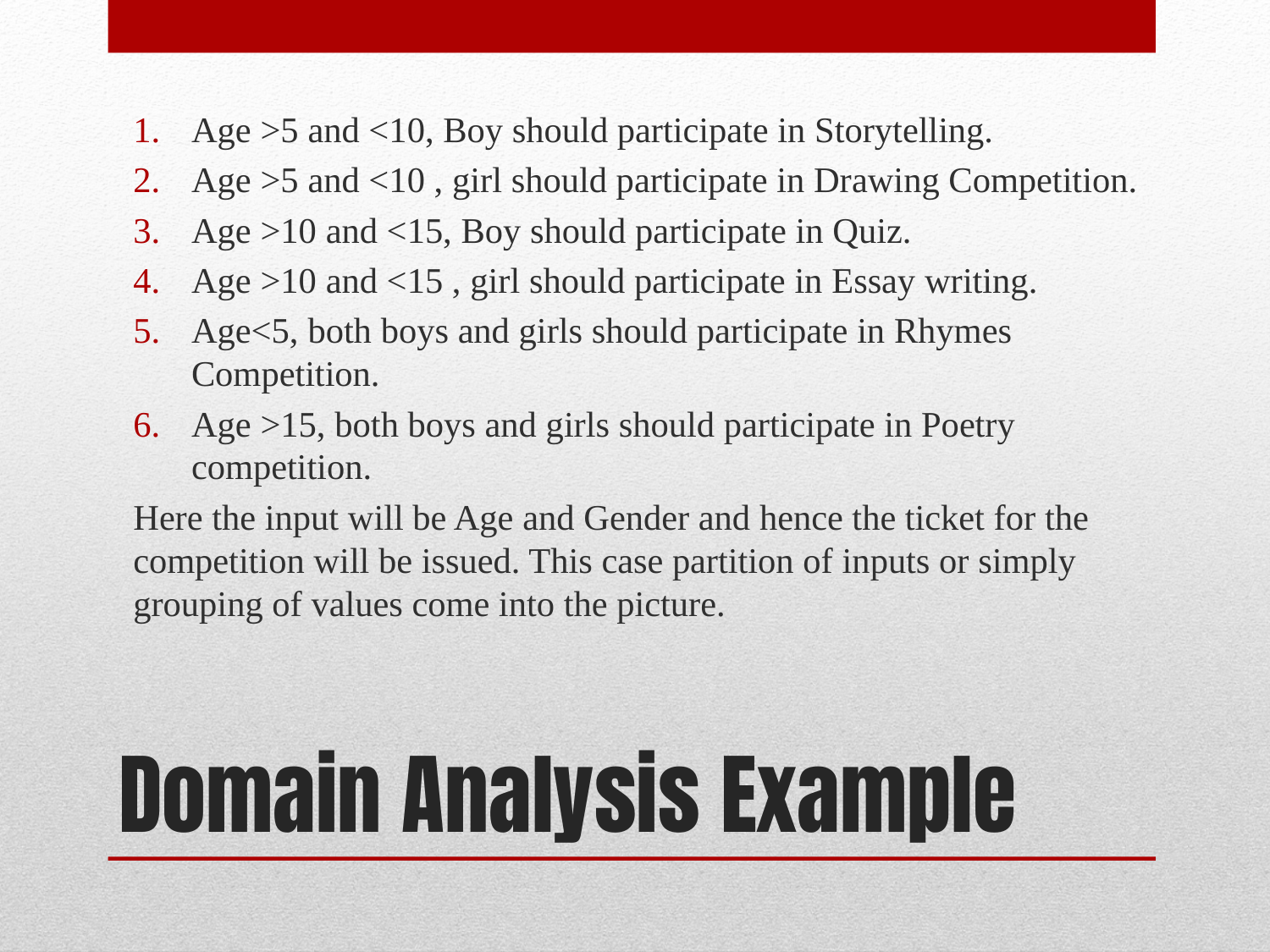

Age >5 and <10, Boy should participate in Storytelling.
Age >5 and <10 , girl should participate in Drawing Competition.
Age >10 and <15, Boy should participate in Quiz.
Age >10 and <15 , girl should participate in Essay writing.
Age<5, both boys and girls should participate in Rhymes Competition.
Age >15, both boys and girls should participate in Poetry competition.
Here the input will be Age and Gender and hence the ticket for the competition will be issued. This case partition of inputs or simply grouping of values come into the picture.
# Domain Analysis Example